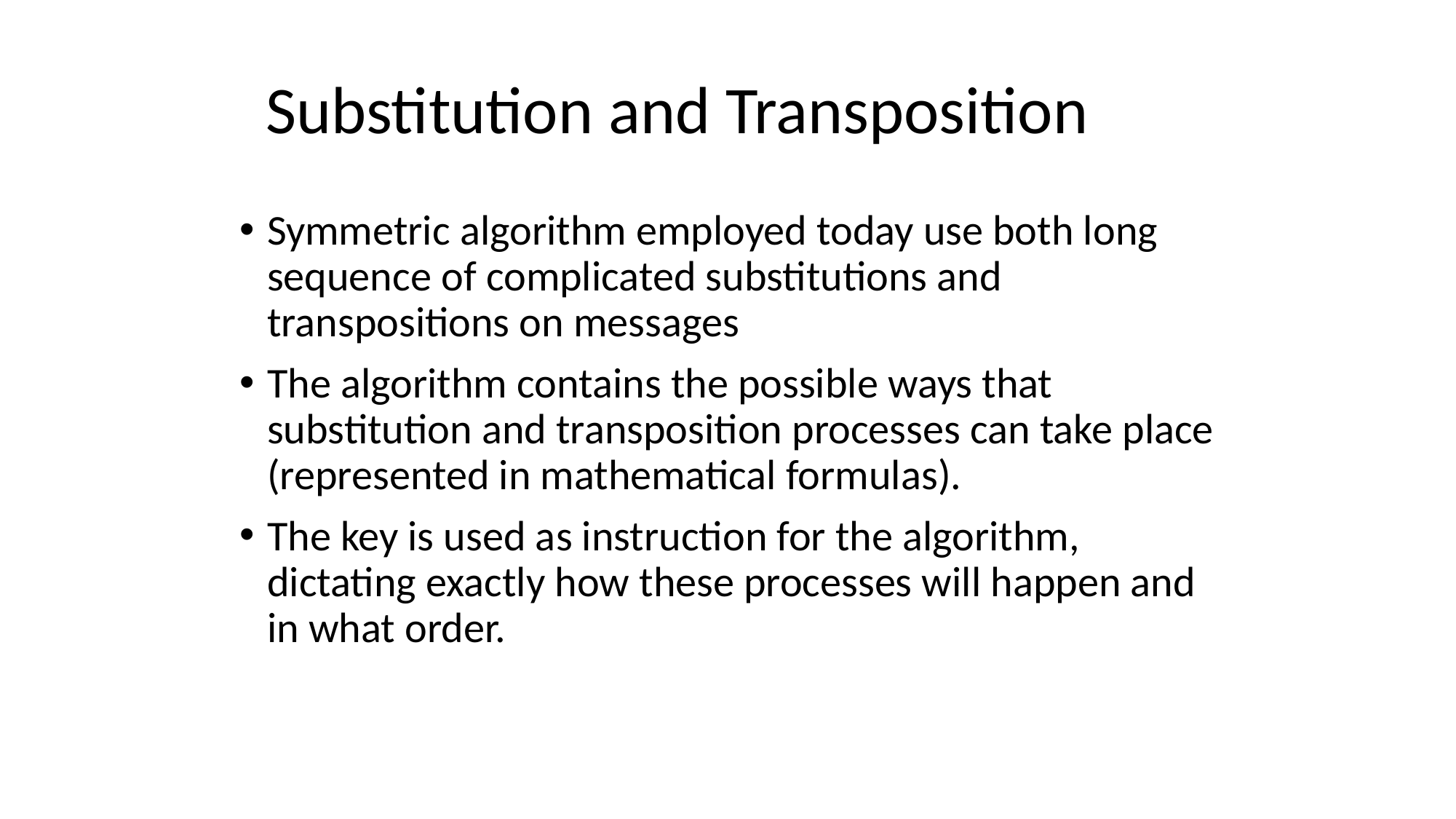

# Substitution and Transposition
Symmetric algorithm employed today use both long sequence of complicated substitutions and transpositions on messages
The algorithm contains the possible ways that substitution and transposition processes can take place (represented in mathematical formulas).
The key is used as instruction for the algorithm, dictating exactly how these processes will happen and in what order.